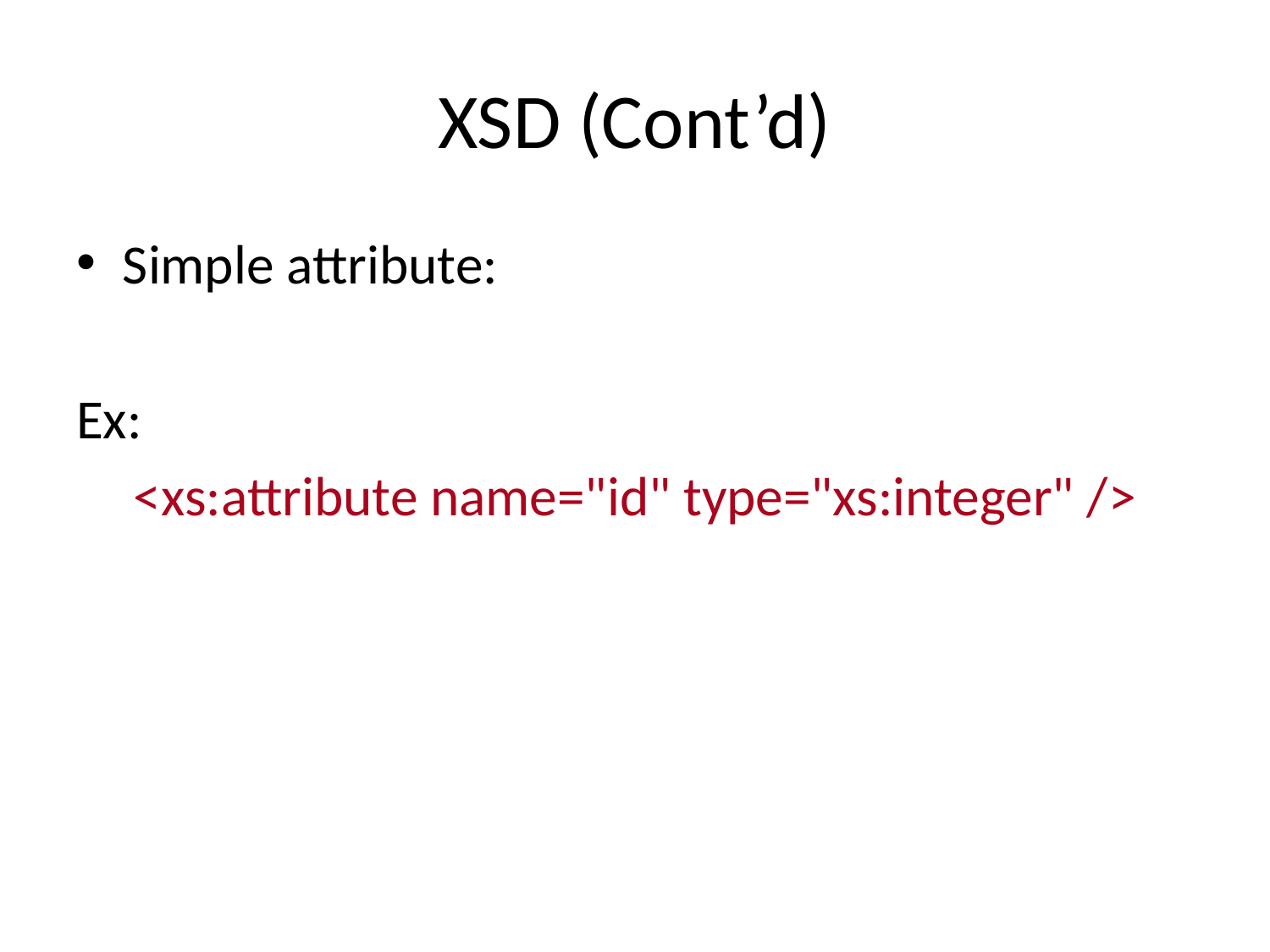

# XSD (Cont’d)
Simple attribute:

Ex:
<xs:attribute name="id" type="xs:integer" />